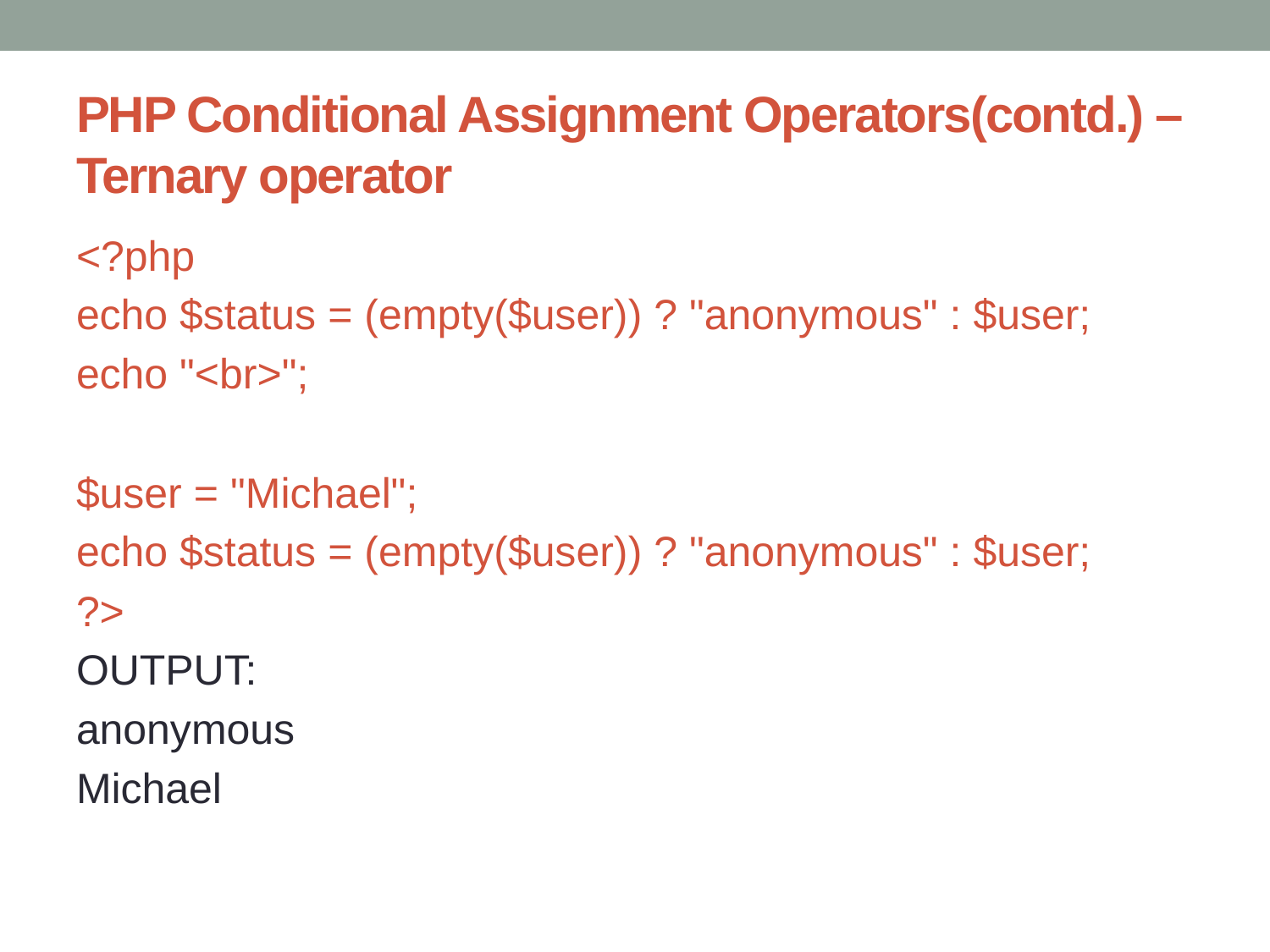

# PHP Conditional Assignment Operators(contd.) – Ternary operator
<?php
echo $status = (empty($user)) ? "anonymous" : $user;
echo "<br>";

$user = "Michael";
echo $status = (empty($user)) ? "anonymous" : $user;
?>
OUTPUT:
anonymous
Michael